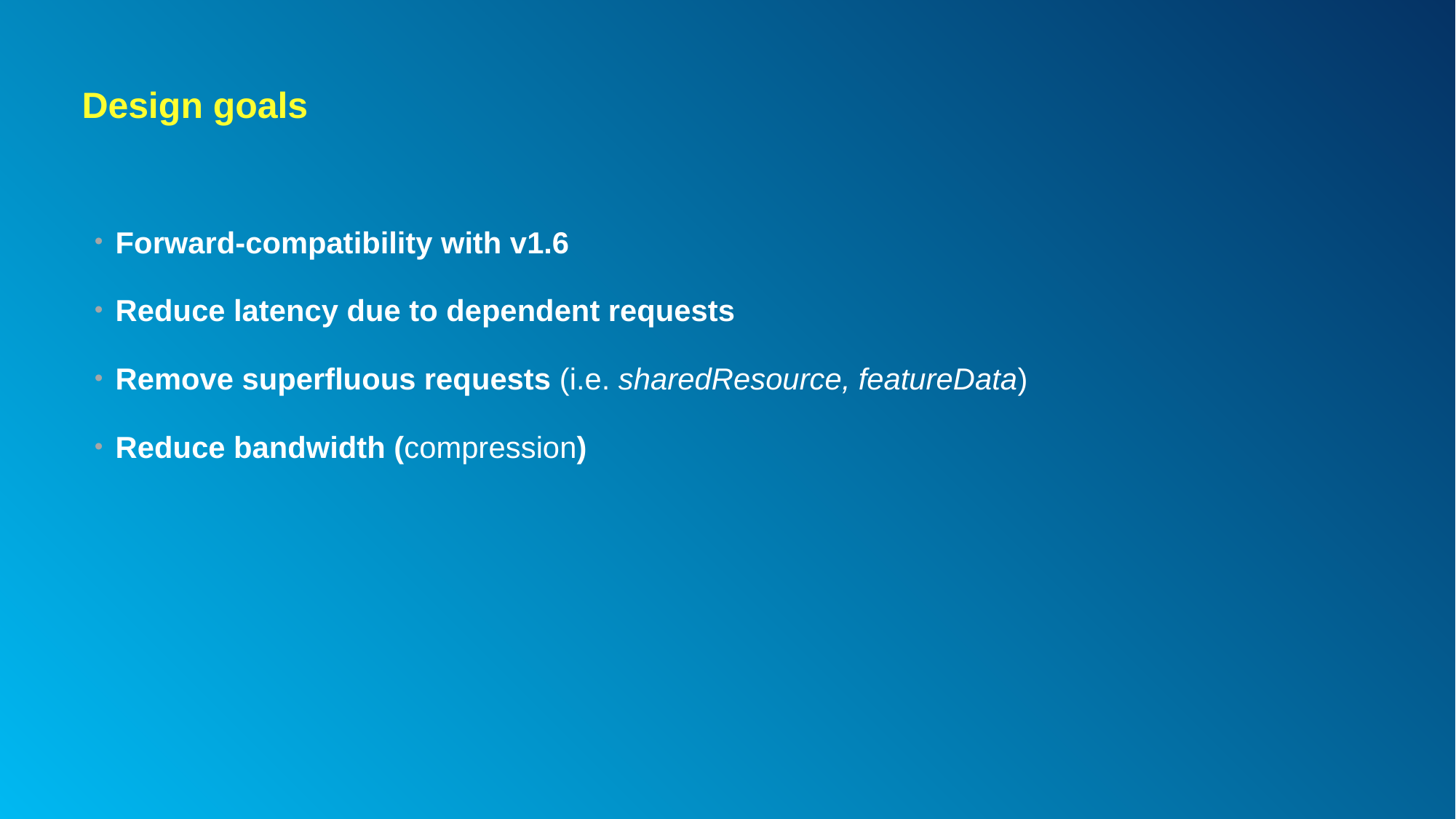

# Design goals
Forward-compatibility with v1.6
Reduce latency due to dependent requests
Remove superfluous requests (i.e. sharedResource, featureData)
Reduce bandwidth (compression)